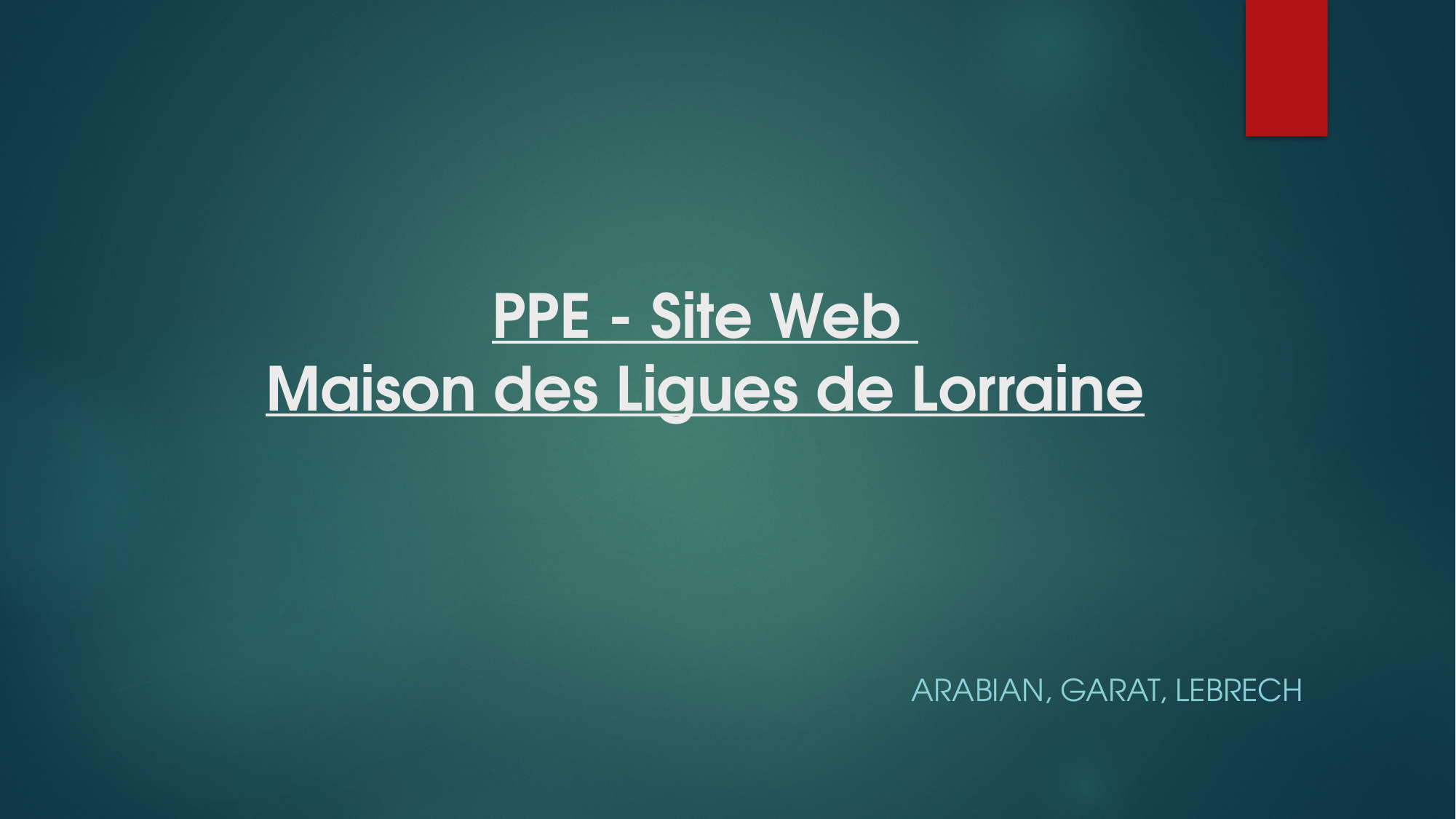

# PPE - Site Web Maison des Ligues de Lorraine
ARABIAN, GARAT, LEBRECH